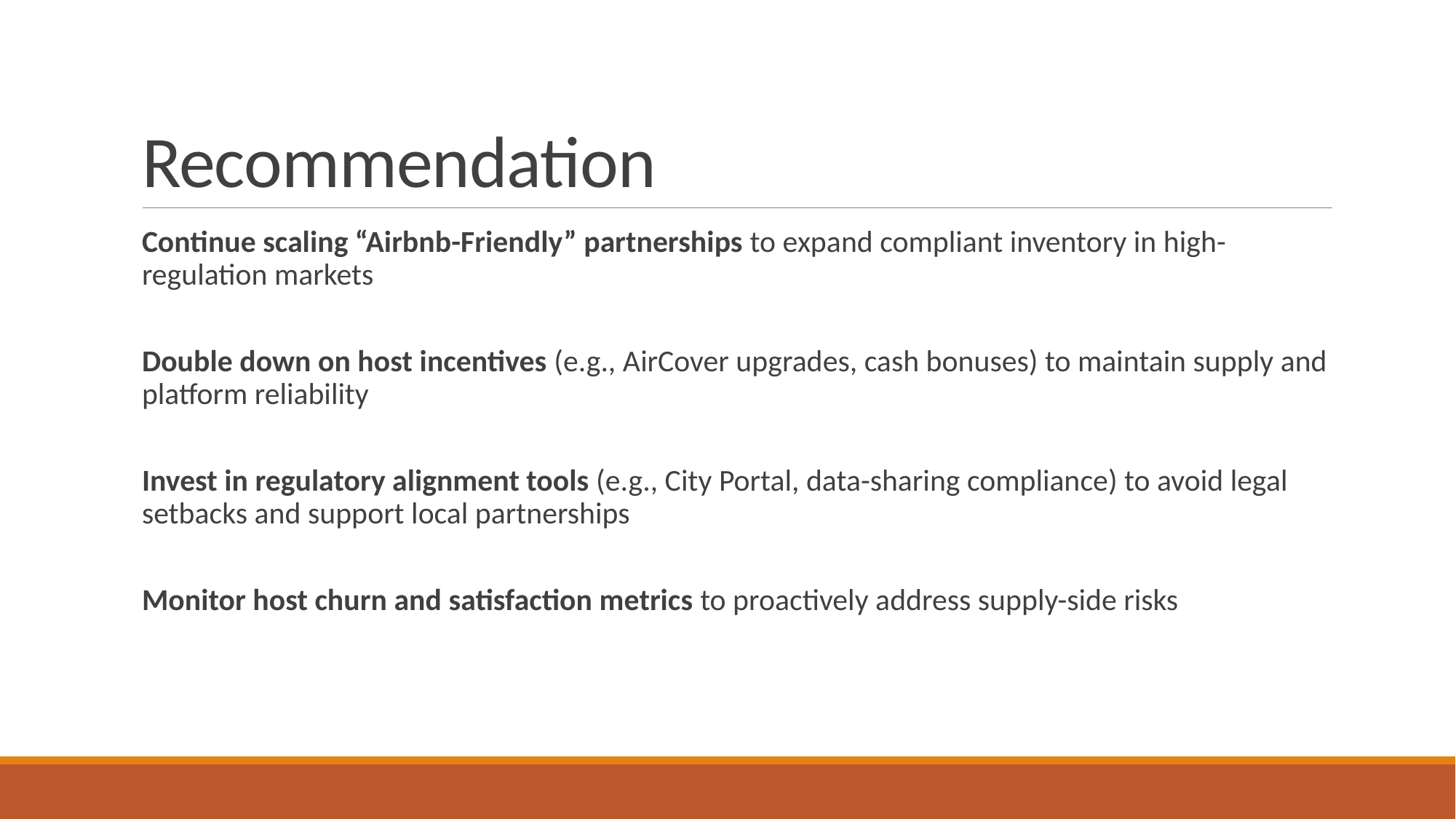

# Recommendation
Continue scaling “Airbnb-Friendly” partnerships to expand compliant inventory in high-regulation markets
Double down on host incentives (e.g., AirCover upgrades, cash bonuses) to maintain supply and platform reliability
Invest in regulatory alignment tools (e.g., City Portal, data-sharing compliance) to avoid legal setbacks and support local partnerships
Monitor host churn and satisfaction metrics to proactively address supply-side risks